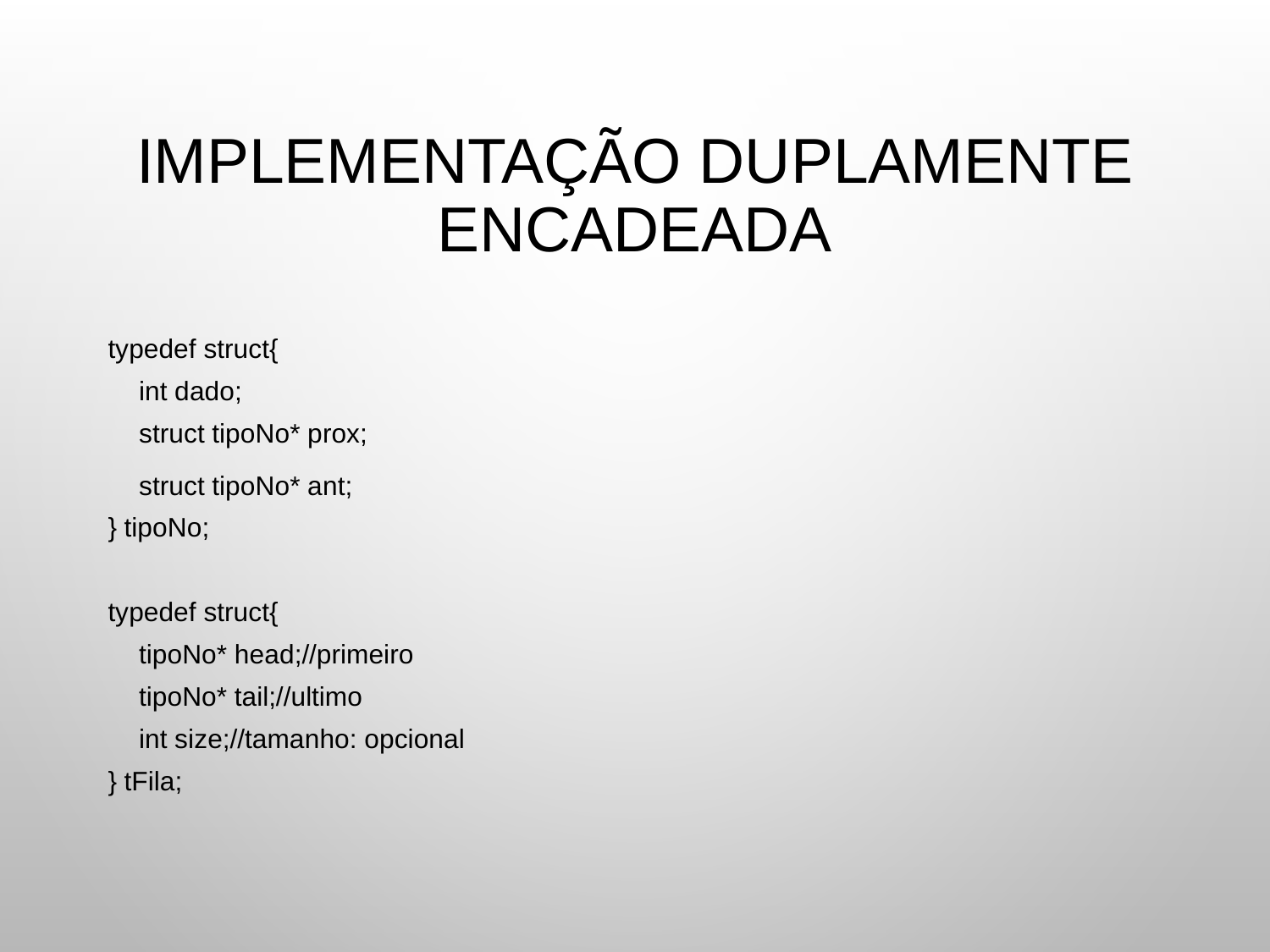

# IMPLEMENTAÇÃO DUPLAMENTE ENCADEADA
typedef struct{
	int dado;
	struct tipoNo* prox;
	struct tipoNo* ant;
} tipoNo;

typedef struct{
	tipoNo* head;//primeiro
	tipoNo* tail;//ultimo
	int size;//tamanho: opcional
} tFila;